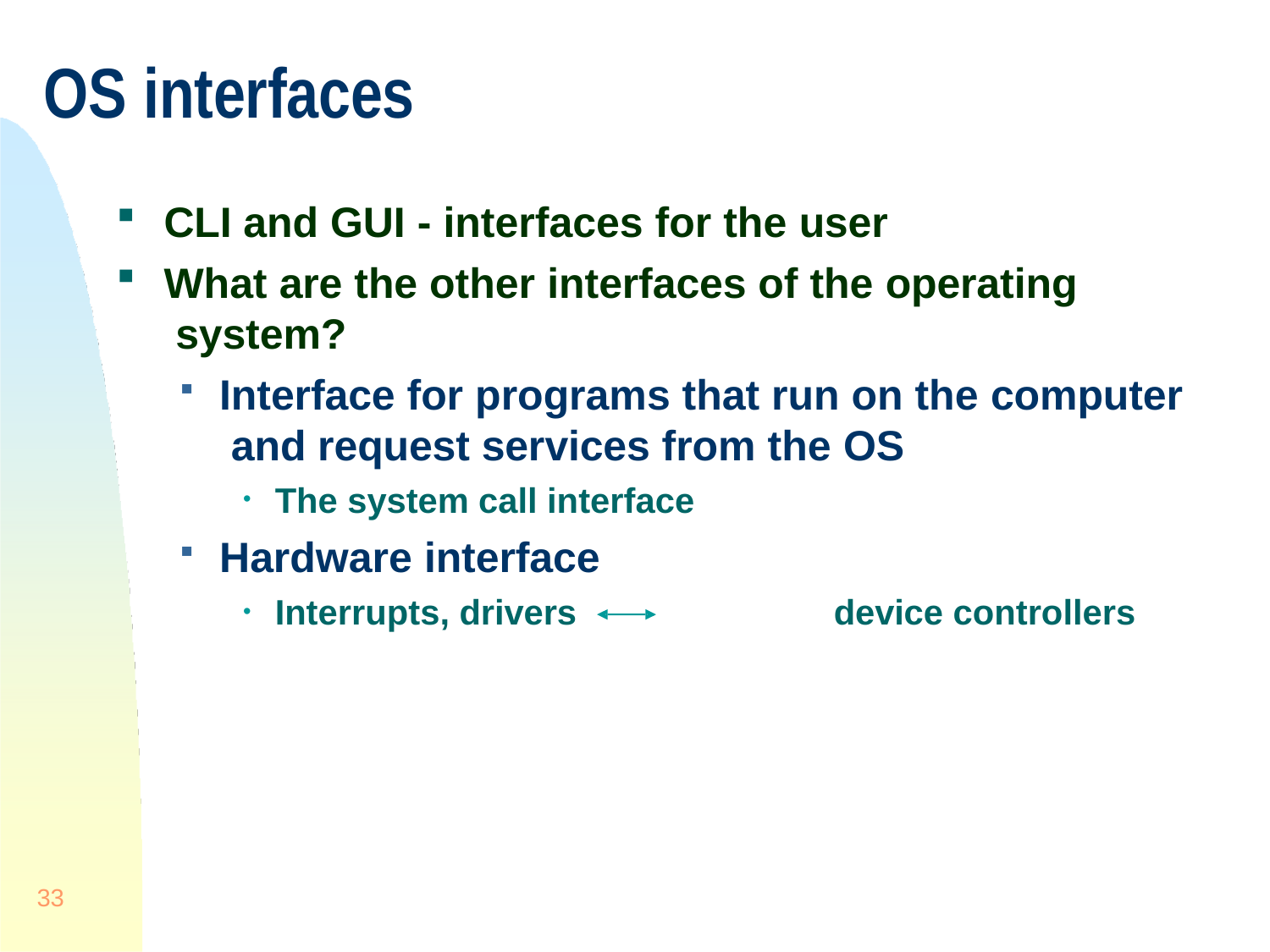

# OS interfaces
CLI and GUI - interfaces for the user
What are the other interfaces of the operating  system?
Interface for programs that run on the computer  and request services from the OS
The system call interface
Hardware interface
Interrupts, drivers	device controllers

33